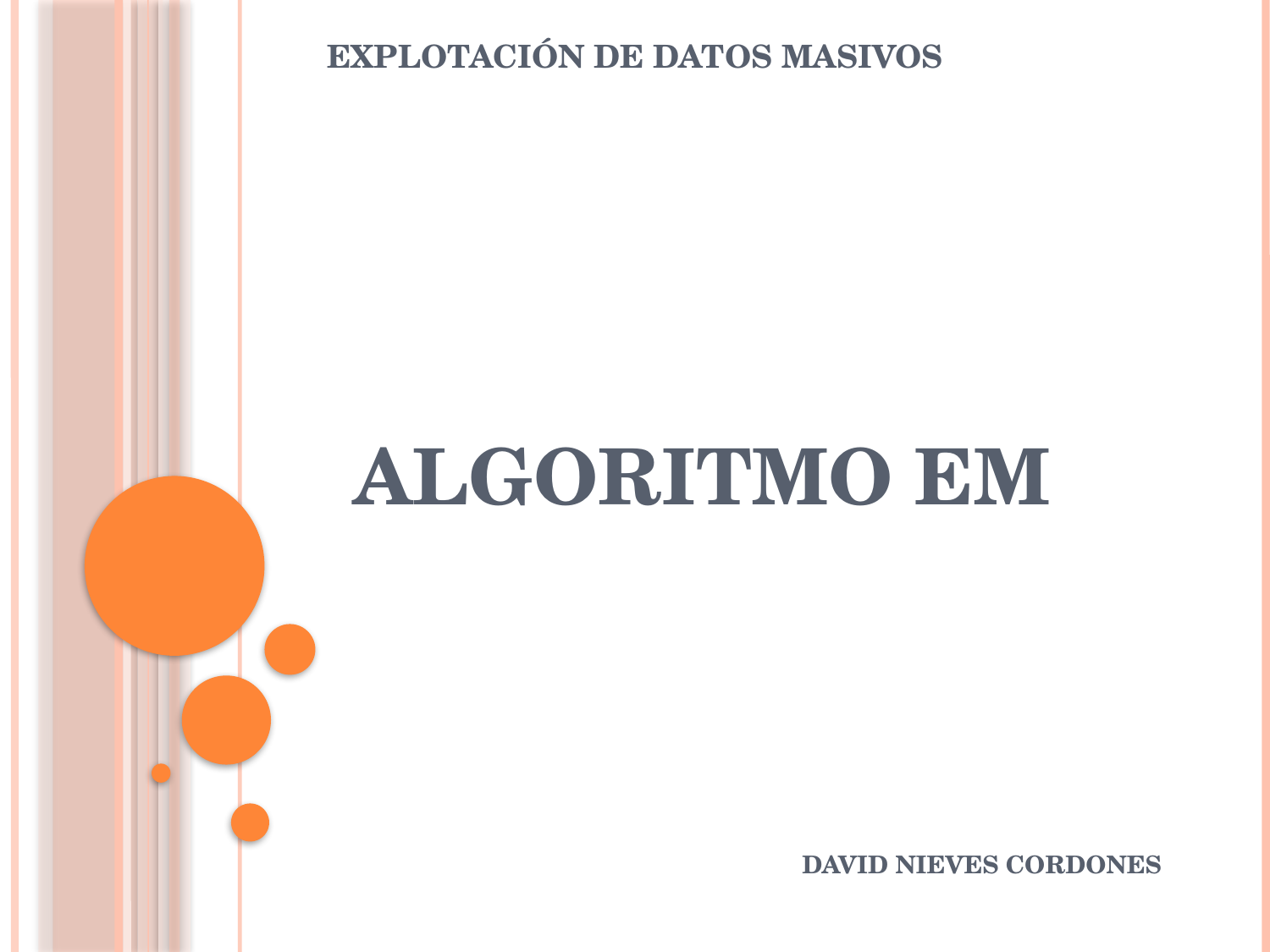

EXPLOTACIÓN DE DATOS MASIVOS
# ALGORITMO EM
DAVID NIEVES CORDONES